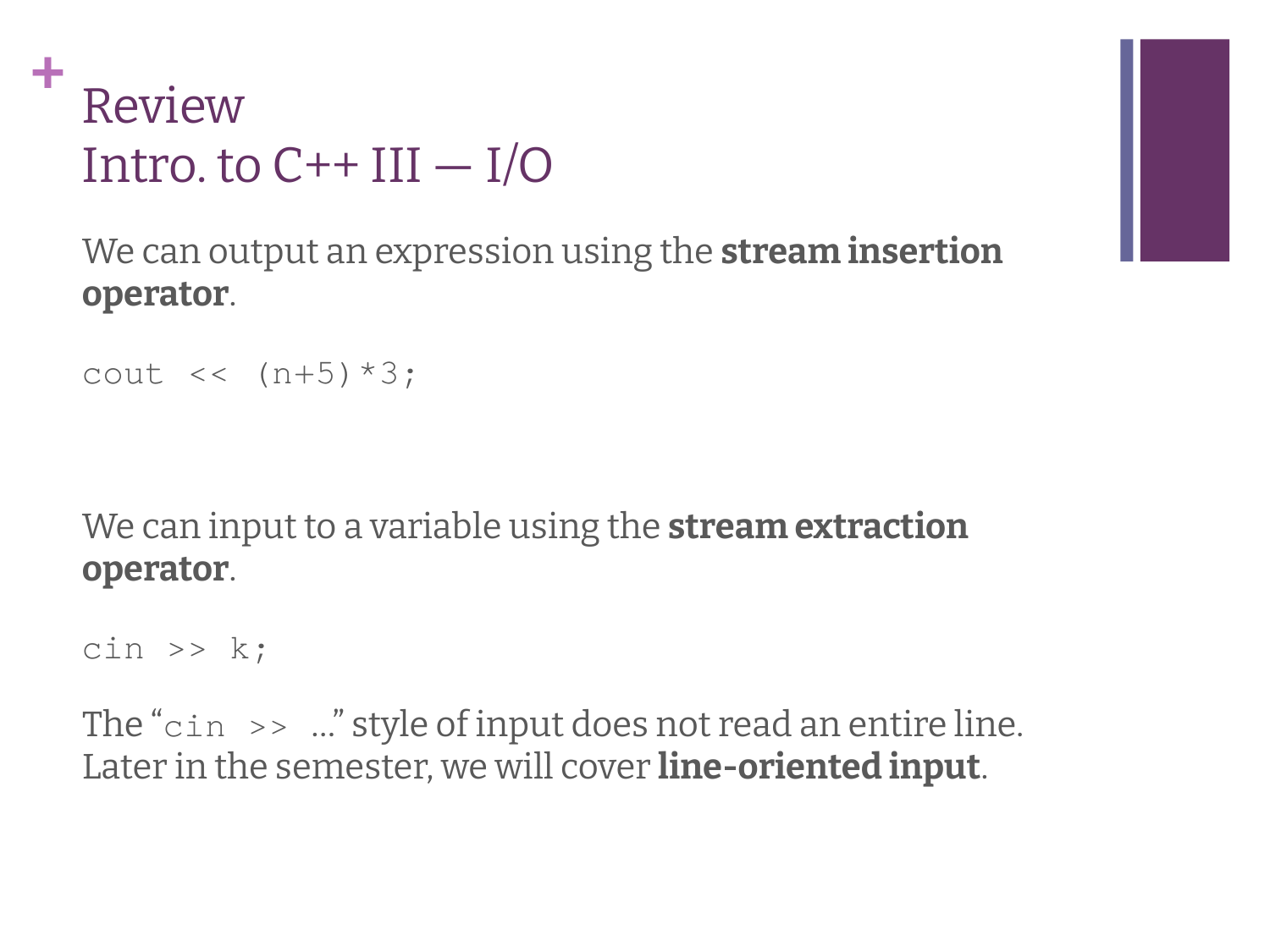

# Review Intro. to C++ III — I/O
We can output an expression using the stream insertion operator.
cout << (n+5)*3;

We can input to a variable using the stream extraction operator.
cin >> k;
The “cin >> …” style of input does not read an entire line. Later in the semester, we will cover line-oriented input.